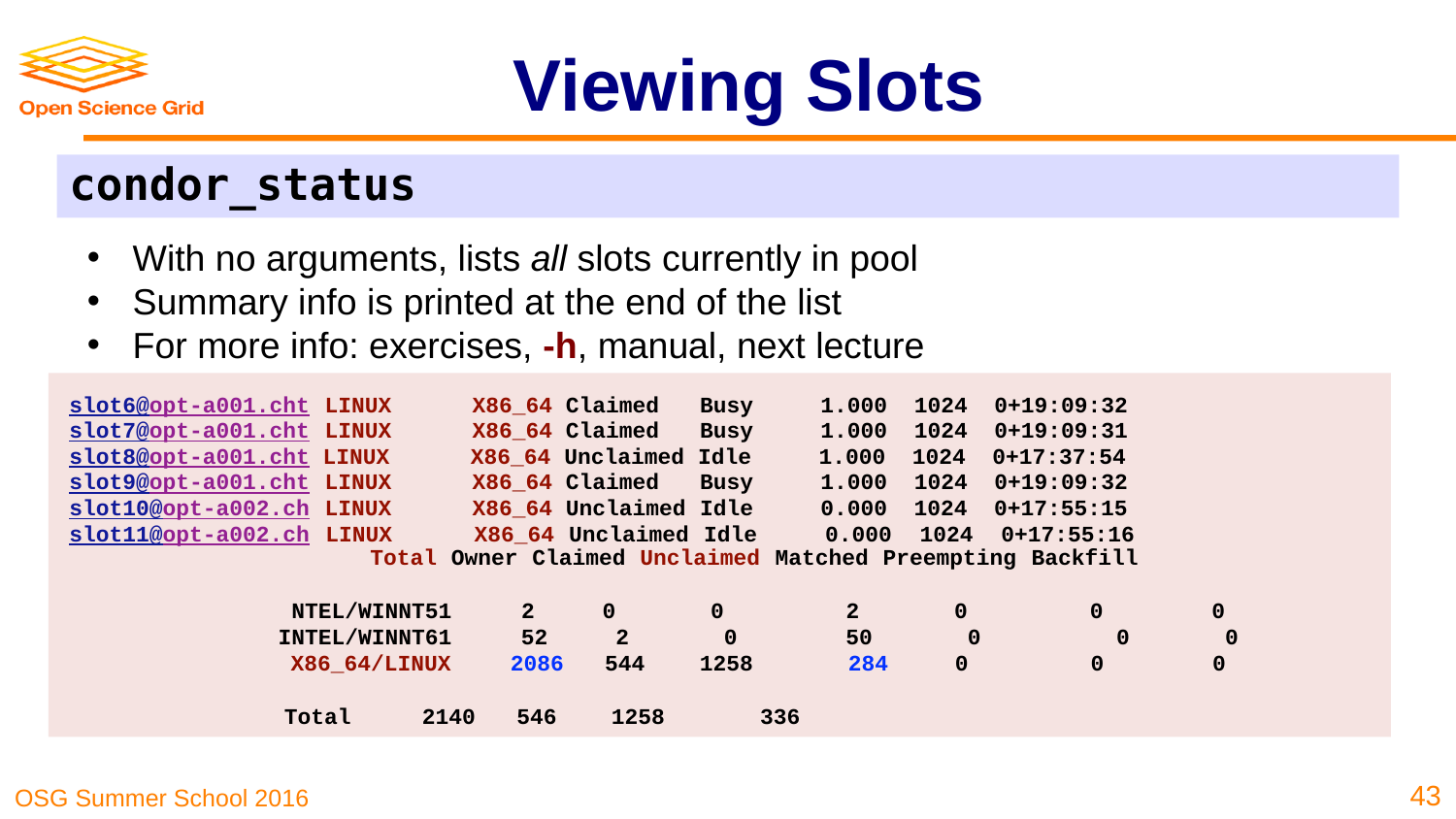

# Viewing Slots

condor_status

With no arguments, lists all slots currently in pool
Summary info is printed at the end of the list
For more info: exercises, -h, manual, next lecture

slot6@opt-a001.cht LINUX      X86_64 Claimed   Busy     1.000  1024  0+19:09:32
slot7@opt-a001.cht LINUX      X86_64 Claimed   Busy     1.000  1024  0+19:09:31
slot8@opt-a001.cht LINUX      X86_64 Unclaimed Idle     1.000  1024  0+17:37:54
slot9@opt-a001.cht LINUX      X86_64 Claimed   Busy     1.000  1024  0+19:09:32
slot10@opt-a002.ch LINUX      X86_64 Unclaimed Idle     0.000  1024  0+17:55:15
slot11@opt-a002.ch LINUX      X86_64 Unclaimed Idle     0.000  1024  0+17:55:16
Total Owner Claimed Unclaimed Matched Preempting Backfill
NTEL/WINNT51     2     0       0         2       0         0        0
INTEL/WINNT61     52     2       0        50       0          0       0
X86_64/LINUX    2086   544    1258       284     0         0        0
Total     2140   546    1258       336
43